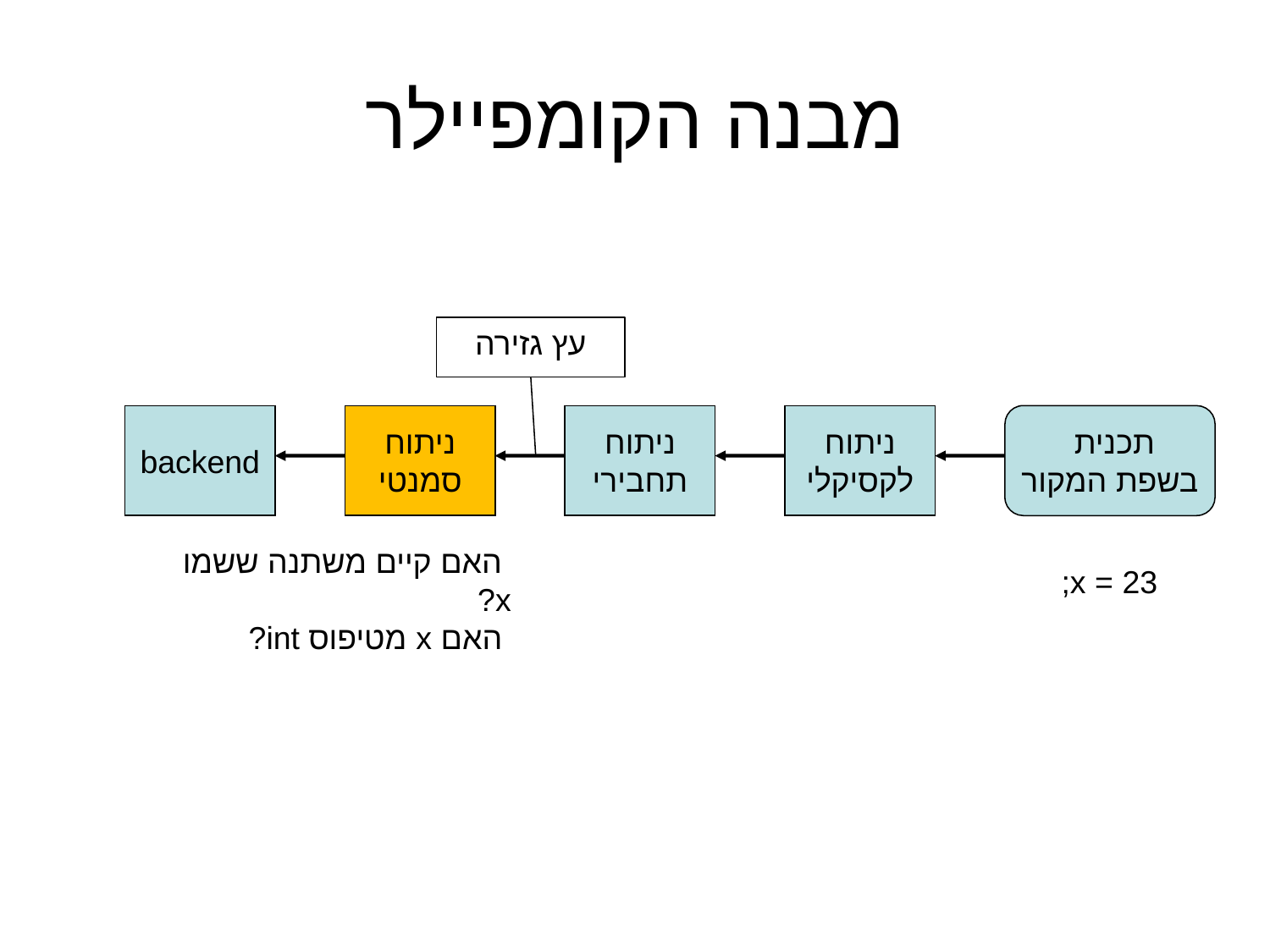

מבנה הקומפיילר
עץ גזירה
backend
ניתוח
סמנטי
ניתוח
תחבירי
ניתוח
לקסיקלי
תכנית
בשפת המקור

 האם קיים משתנה ששמו x?
 האם x מטיפוס int?
x = 23;